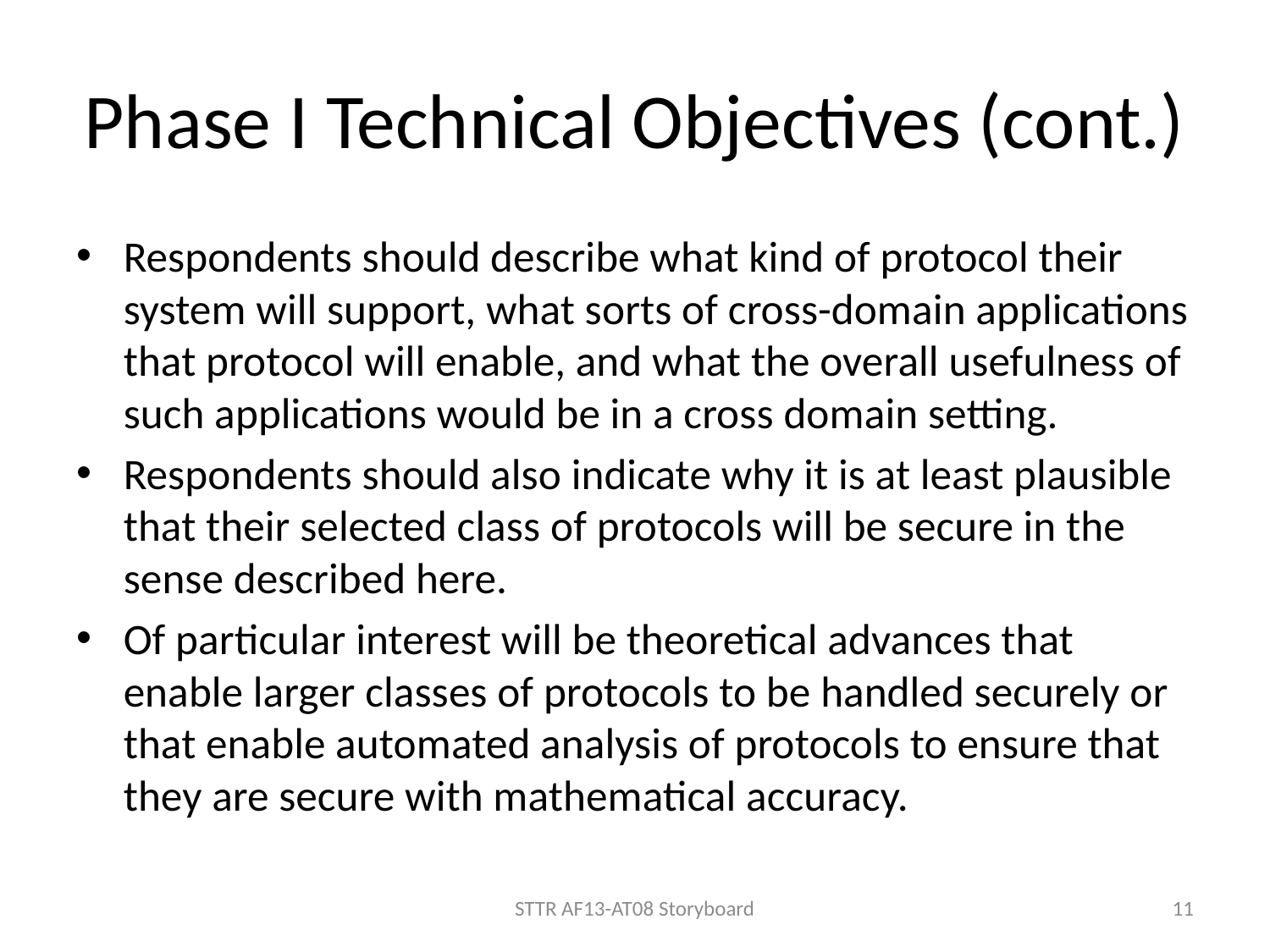

# Phase I Technical Objectives (cont.)
Respondents should describe what kind of protocol their system will support, what sorts of cross-domain applications that protocol will enable, and what the overall usefulness of such applications would be in a cross domain setting.
Respondents should also indicate why it is at least plausible that their selected class of protocols will be secure in the sense described here.
Of particular interest will be theoretical advances that enable larger classes of protocols to be handled securely or that enable automated analysis of protocols to ensure that they are secure with mathematical accuracy.
STTR AF13-AT08 Storyboard
11